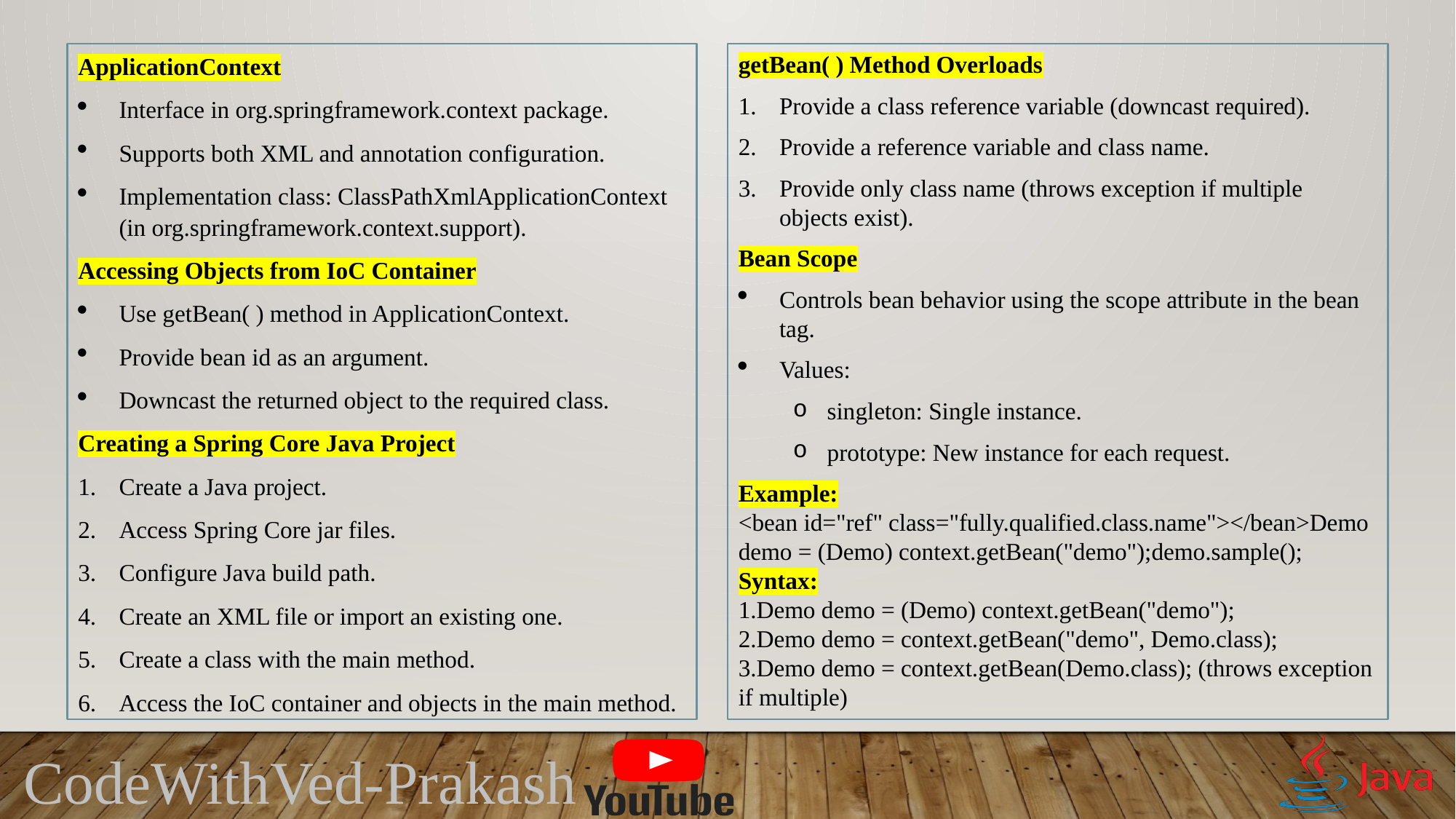

ApplicationContext
Interface in org.springframework.context package.
Supports both XML and annotation configuration.
Implementation class: ClassPathXmlApplicationContext (in org.springframework.context.support).
Accessing Objects from IoC Container
Use getBean( ) method in ApplicationContext.
Provide bean id as an argument.
Downcast the returned object to the required class.
Creating a Spring Core Java Project
Create a Java project.
Access Spring Core jar files.
Configure Java build path.
Create an XML file or import an existing one.
Create a class with the main method.
Access the IoC container and objects in the main method.

getBean( ) Method Overloads
Provide a class reference variable (downcast required).
Provide a reference variable and class name.
Provide only class name (throws exception if multiple objects exist).
Bean Scope
Controls bean behavior using the scope attribute in the bean tag.
Values:
singleton: Single instance.
prototype: New instance for each request.
Example:
<bean id="ref" class="fully.qualified.class.name"></bean>Demo demo = (Demo) context.getBean("demo");demo.sample();
Syntax:
Demo demo = (Demo) context.getBean("demo");
Demo demo = context.getBean("demo", Demo.class);
Demo demo = context.getBean(Demo.class); (throws exception if multiple)